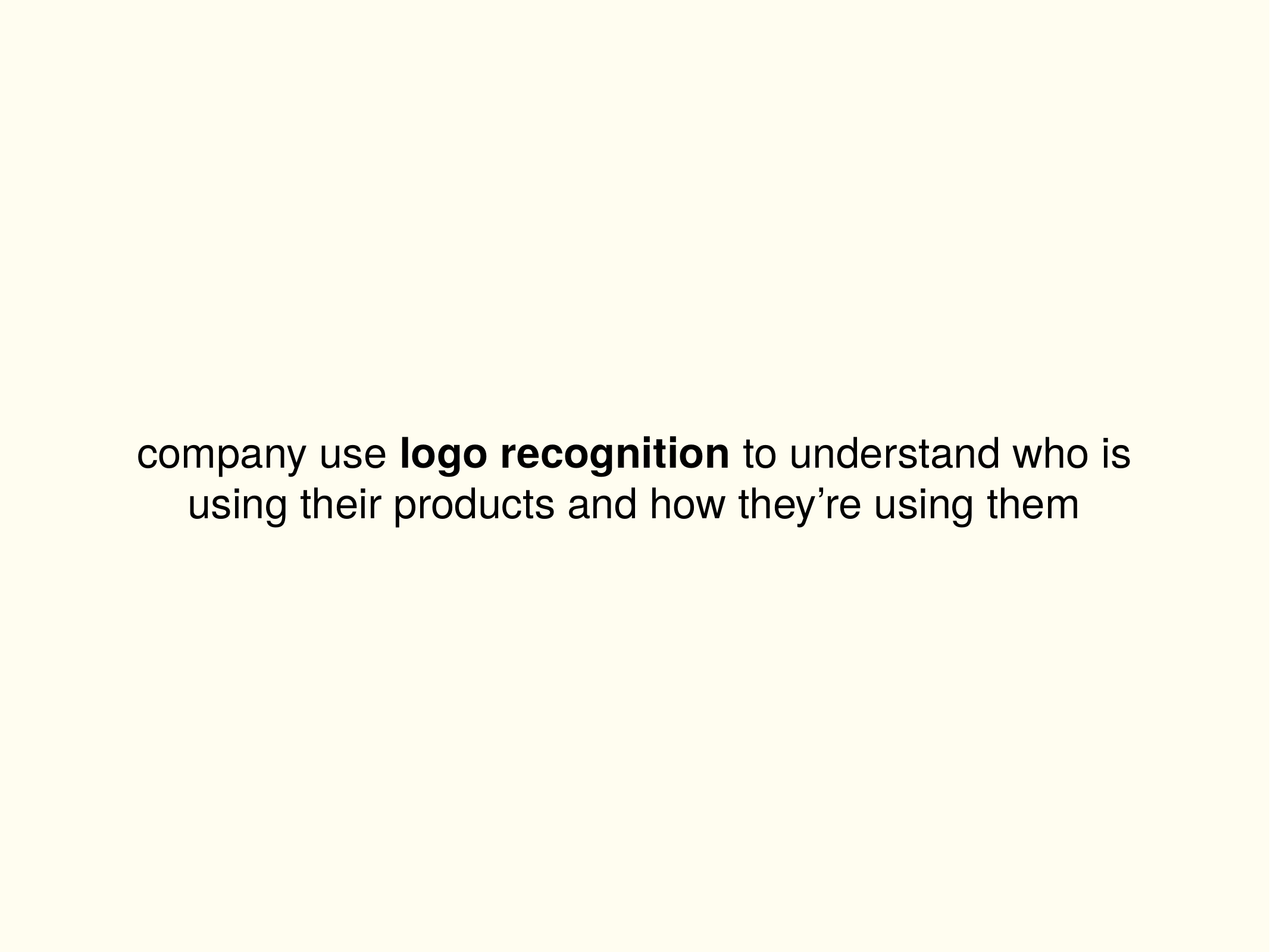

company use logo recognition to understand who is using their products and how they’re using them